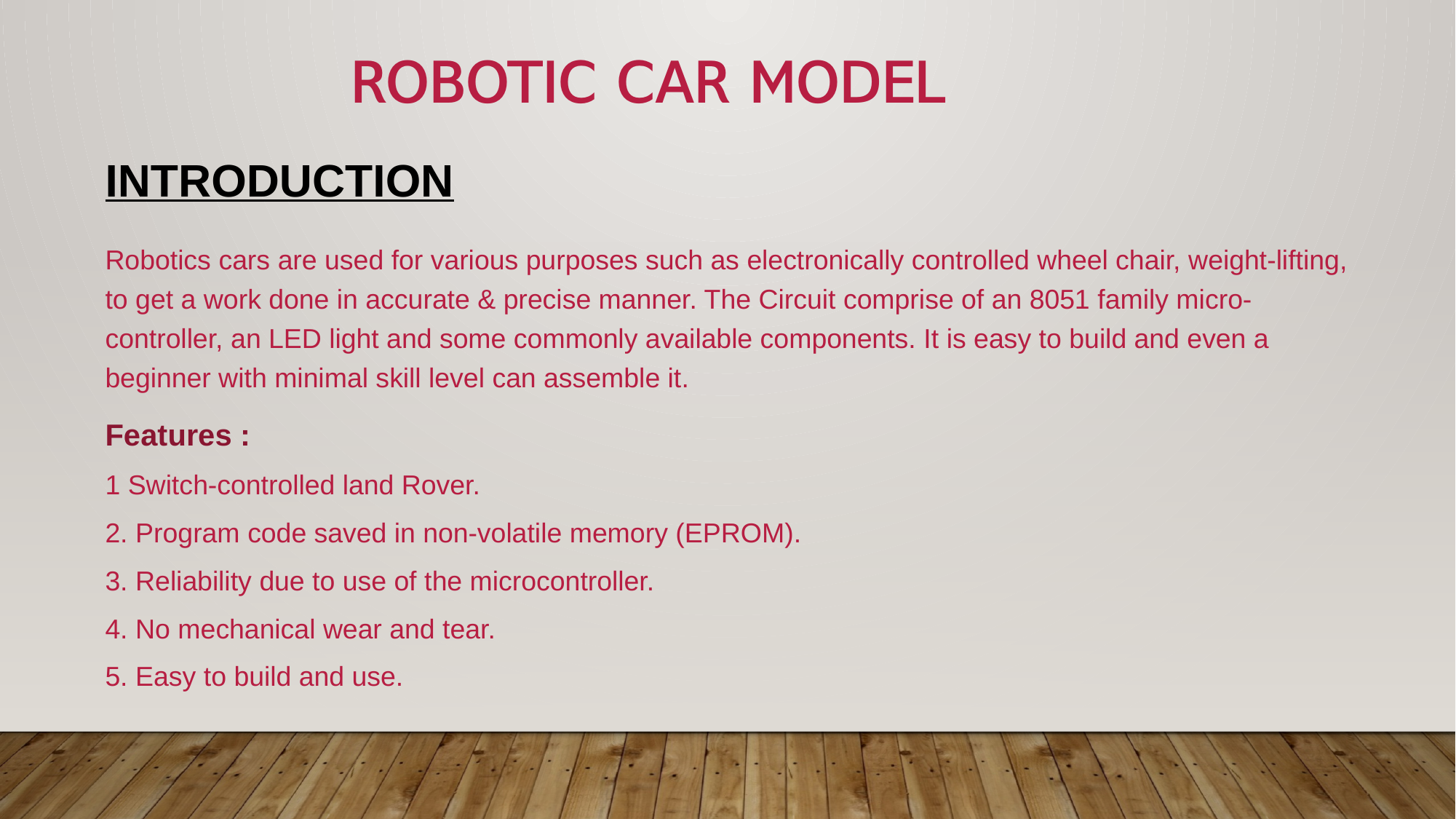

ROBOTIC CAR MODEL
# INTRODUCTION
Robotics cars are used for various purposes such as electronically controlled wheel chair, weight-lifting, to get a work done in accurate & precise manner. The Circuit comprise of an 8051 family micro-controller, an LED light and some commonly available components. It is easy to build and even a beginner with minimal skill level can assemble it.
Features :
1 Switch-controlled land Rover.
2. Program code saved in non-volatile memory (EPROM).
3. Reliability due to use of the microcontroller.
4. No mechanical wear and tear.
5. Easy to build and use.